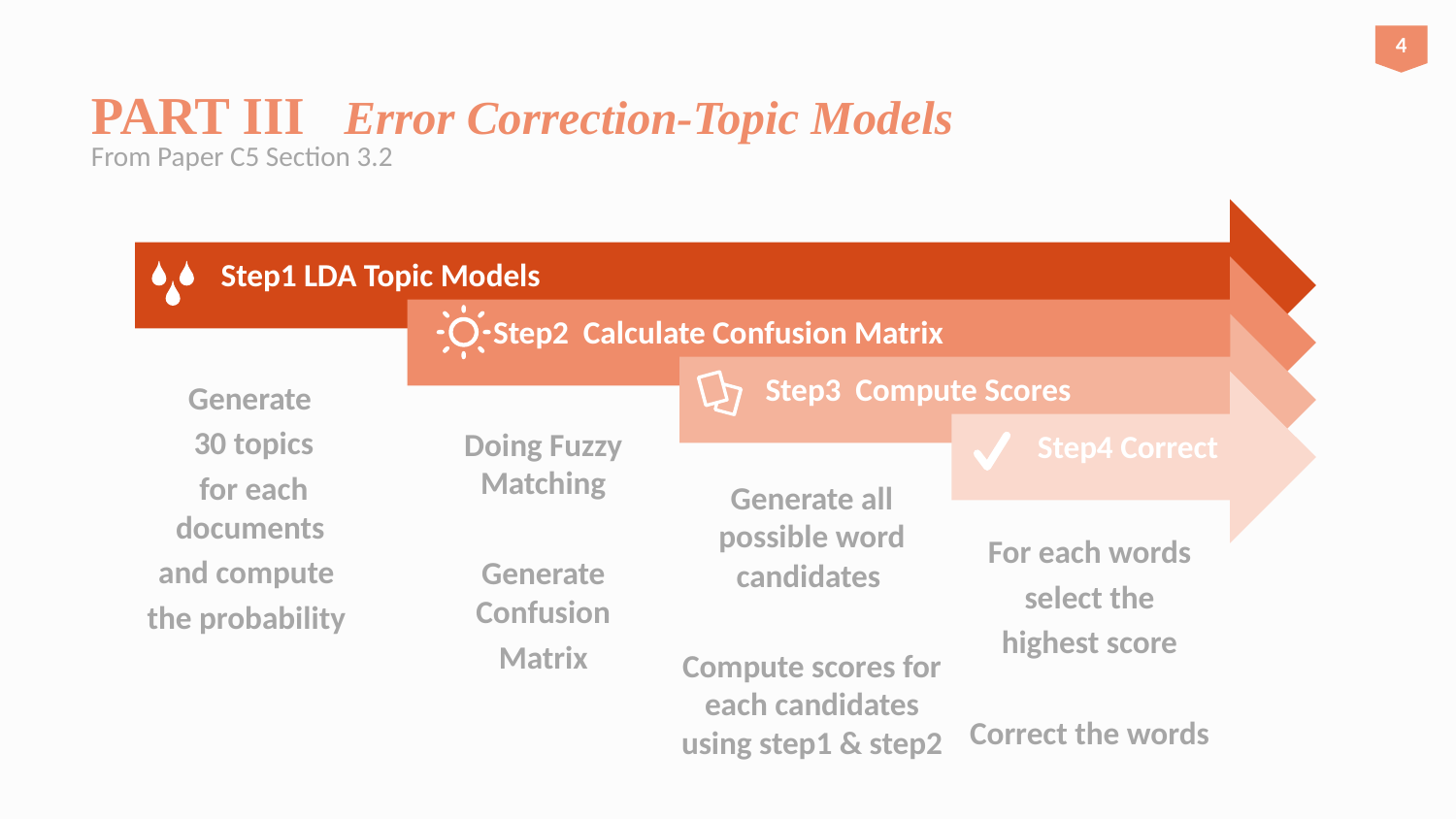

4
# PART III   Error Correction-Topic Models
From Paper C5 Section 3.2

Step1 LDA Topic Models
Step2  Calculate Confusion Matrix
Step3  Compute Scores
Step4 Correct

Generate
30 topics
for each documents
and compute
the probability

Doing Fuzzy Matching

Generate Confusion
Matrix

Generate all possible word candidates

Compute scores for each candidates using step1 & step2
For each words
select the
highest score

Correct the words